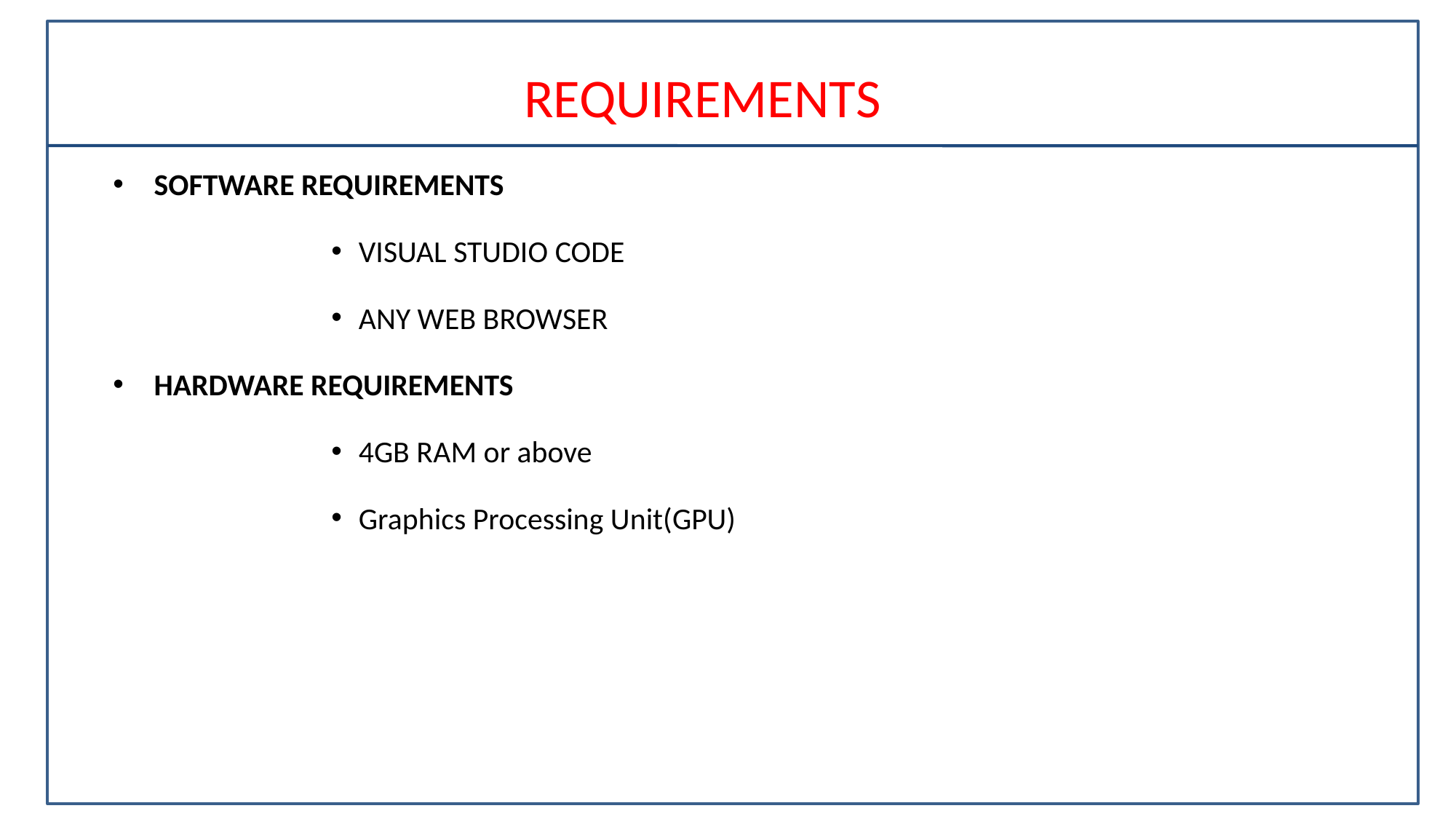

# REQUIREMENTS
SOFTWARE REQUIREMENTS
VISUAL STUDIO CODE
ANY WEB BROWSER
HARDWARE REQUIREMENTS
4GB RAM or above
Graphics Processing Unit(GPU)